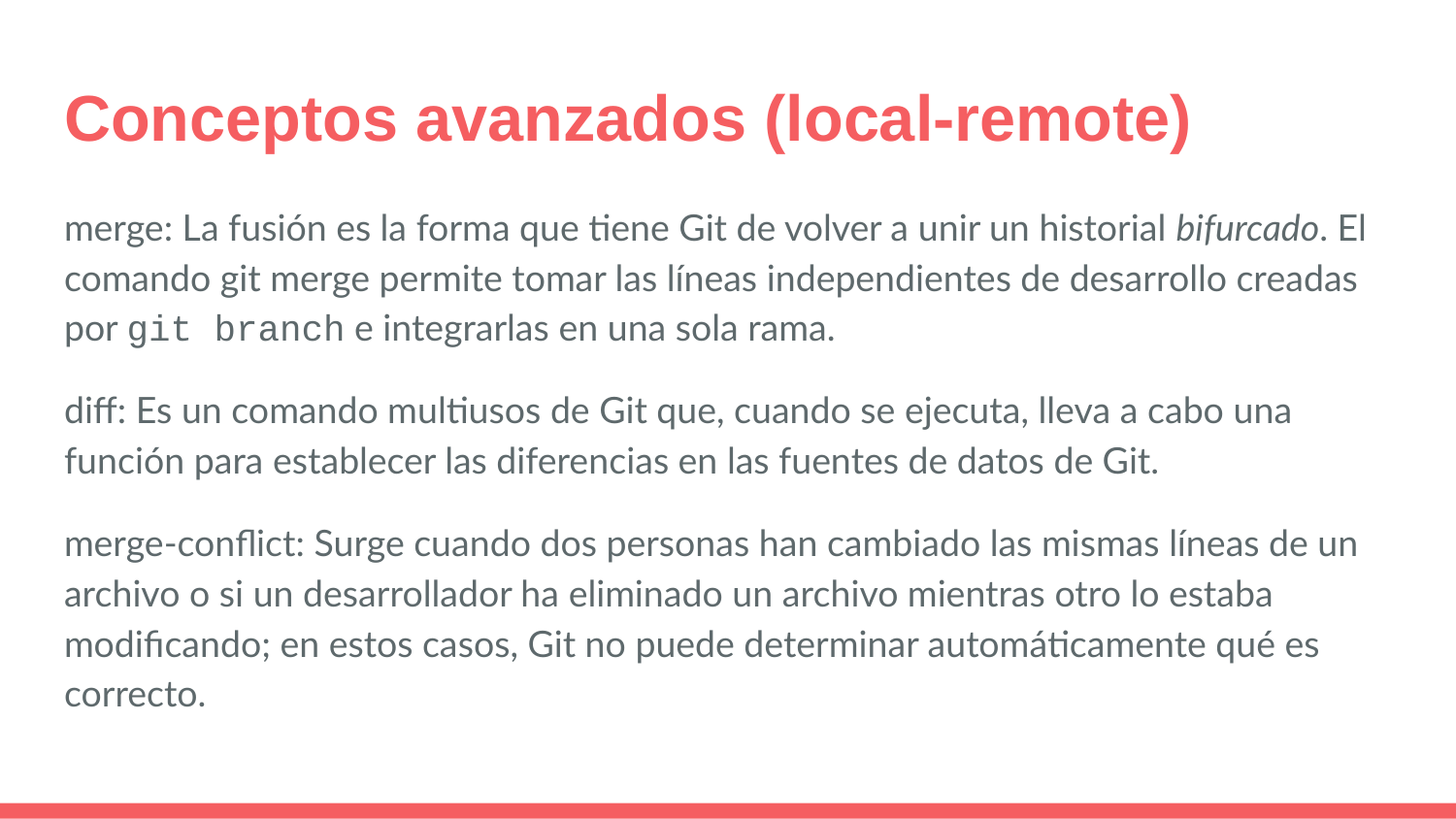

# Conceptos avanzados (local-remote)
merge: La fusión es la forma que tiene Git de volver a unir un historial bifurcado. El comando git merge permite tomar las líneas independientes de desarrollo creadas por git branch e integrarlas en una sola rama.
diff: Es un comando multiusos de Git que, cuando se ejecuta, lleva a cabo una función para establecer las diferencias en las fuentes de datos de Git.
merge-conflict: Surge cuando dos personas han cambiado las mismas líneas de un archivo o si un desarrollador ha eliminado un archivo mientras otro lo estaba modificando; en estos casos, Git no puede determinar automáticamente qué es correcto.